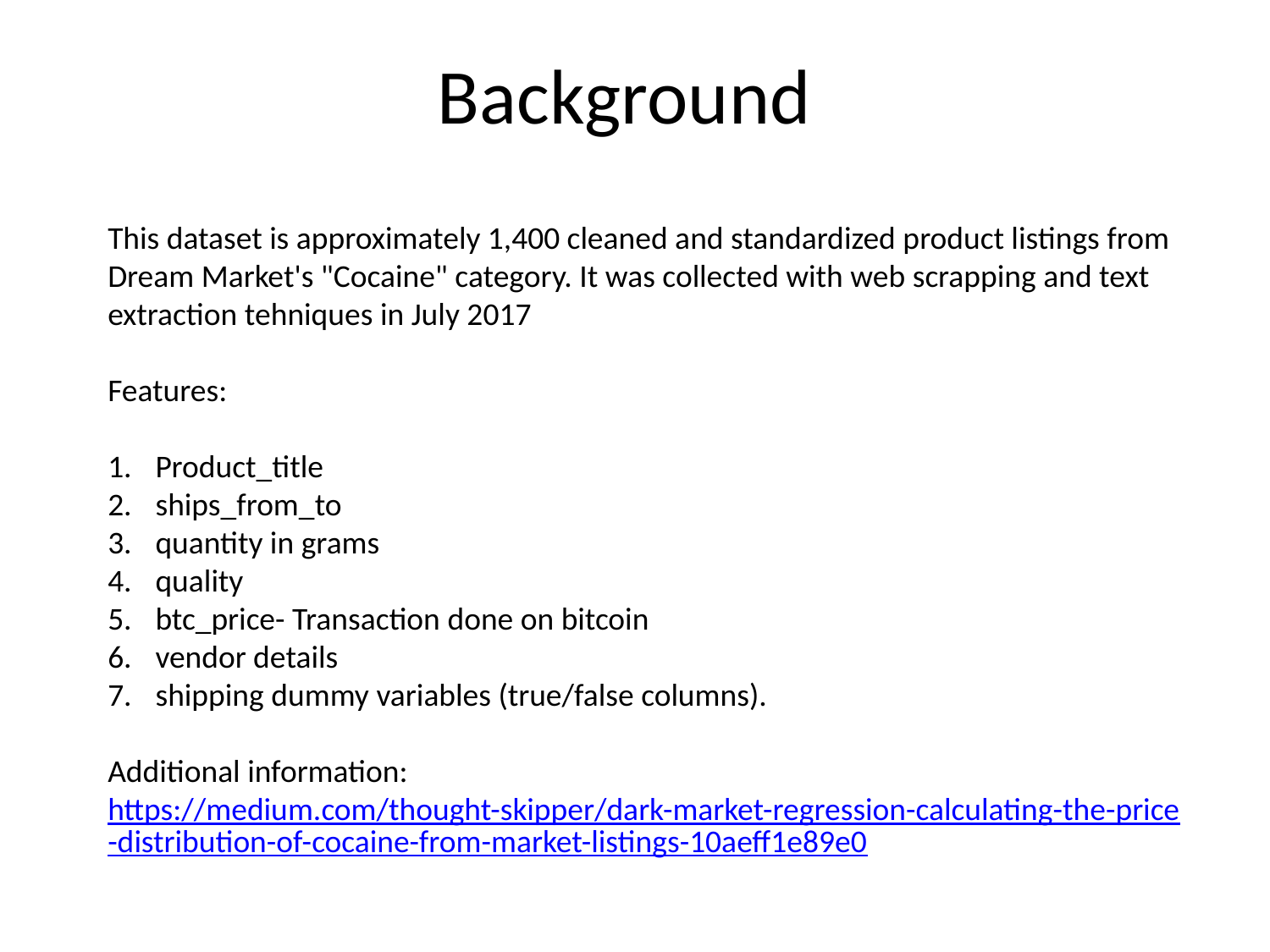

# Background
This dataset is approximately 1,400 cleaned and standardized product listings from Dream Market's "Cocaine" category. It was collected with web scrapping and text extraction tehniques in July 2017

Features:

Product_title
ships_from_to
quantity in grams
quality
btc_price- Transaction done on bitcoin
vendor details
shipping dummy variables (true/false columns).

Additional information:
https://medium.com/thought-skipper/dark-market-regression-calculating-the-price-distribution-of-cocaine-from-market-listings-10aeff1e89e0